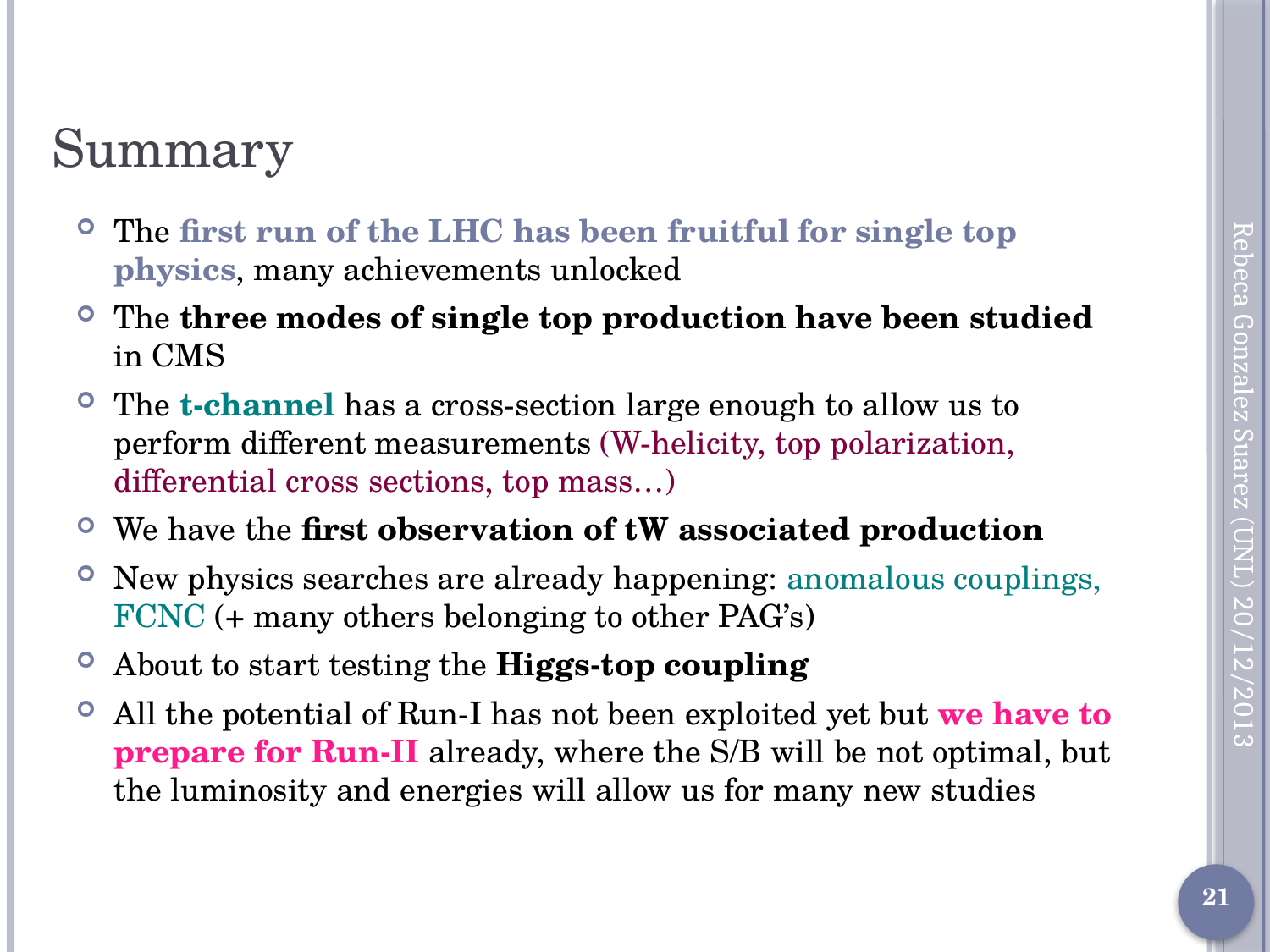

# Summary
The first run of the LHC has been fruitful for single top physics, many achievements unlocked
The three modes of single top production have been studied in CMS
The t-channel has a cross-section large enough to allow us to perform different measurements (W-helicity, top polarization, differential cross sections, top mass…)
We have the first observation of tW associated production
New physics searches are already happening: anomalous couplings, FCNC (+ many others belonging to other PAG’s)
About to start testing the Higgs-top coupling
All the potential of Run-I has not been exploited yet but we have to prepare for Run-II already, where the S/B will be not optimal, but the luminosity and energies will allow us for many new studies

Rebeca Gonzalez Suarez (UNL) 20/12/2013
21